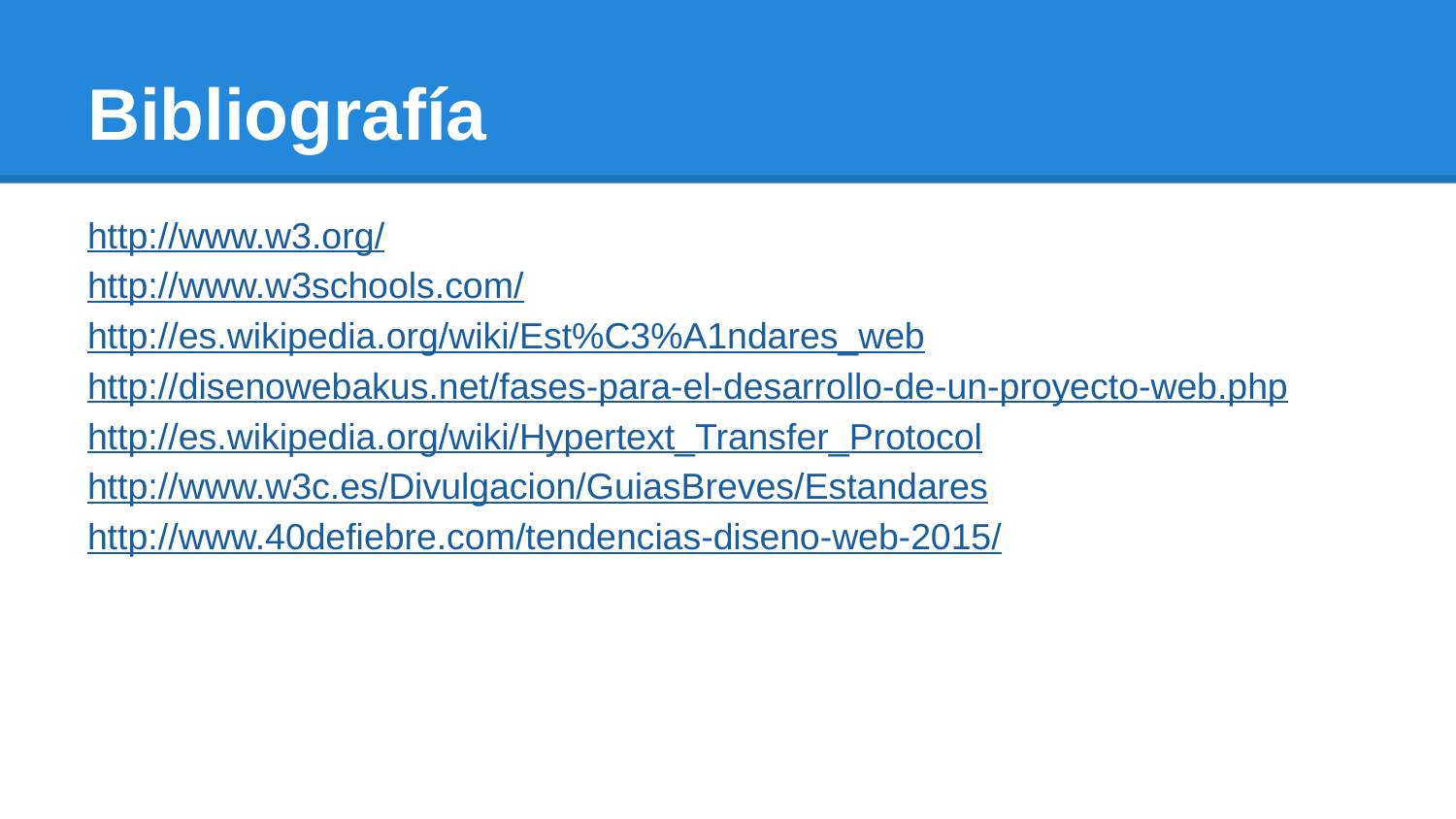

# Bibliografía
http://www.w3.org/
http://www.w3schools.com/
http://es.wikipedia.org/wiki/Est%C3%A1ndares_web
http://disenowebakus.net/fases-para-el-desarrollo-de-un-proyecto-web.php
http://es.wikipedia.org/wiki/Hypertext_Transfer_Protocol
http://www.w3c.es/Divulgacion/GuiasBreves/Estandares
http://www.40defiebre.com/tendencias-diseno-web-2015/